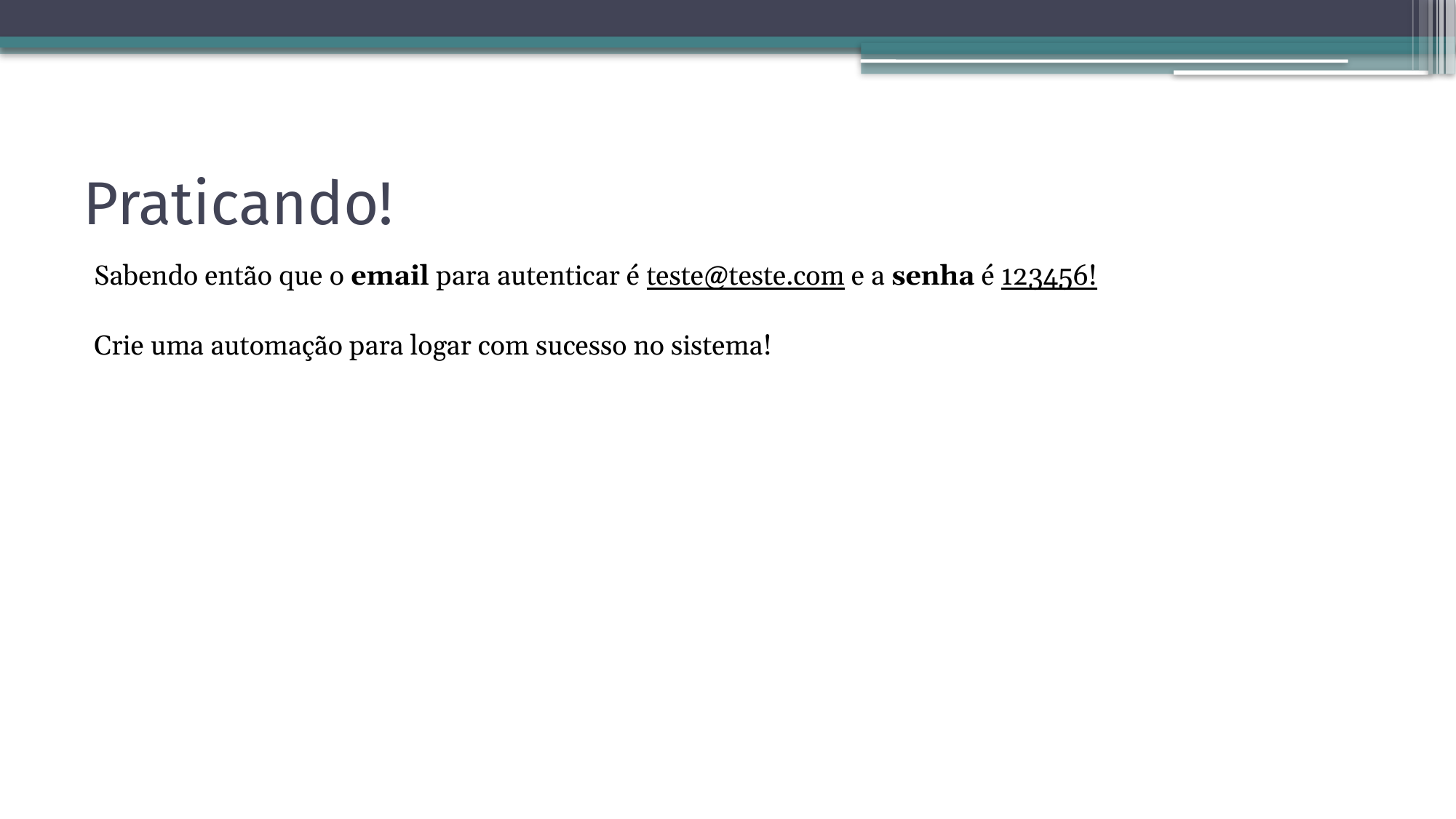

# Praticando!
Sabendo então que o email para autenticar é teste@teste.com e a senha é 123456!
Crie uma automação para logar com sucesso no sistema!